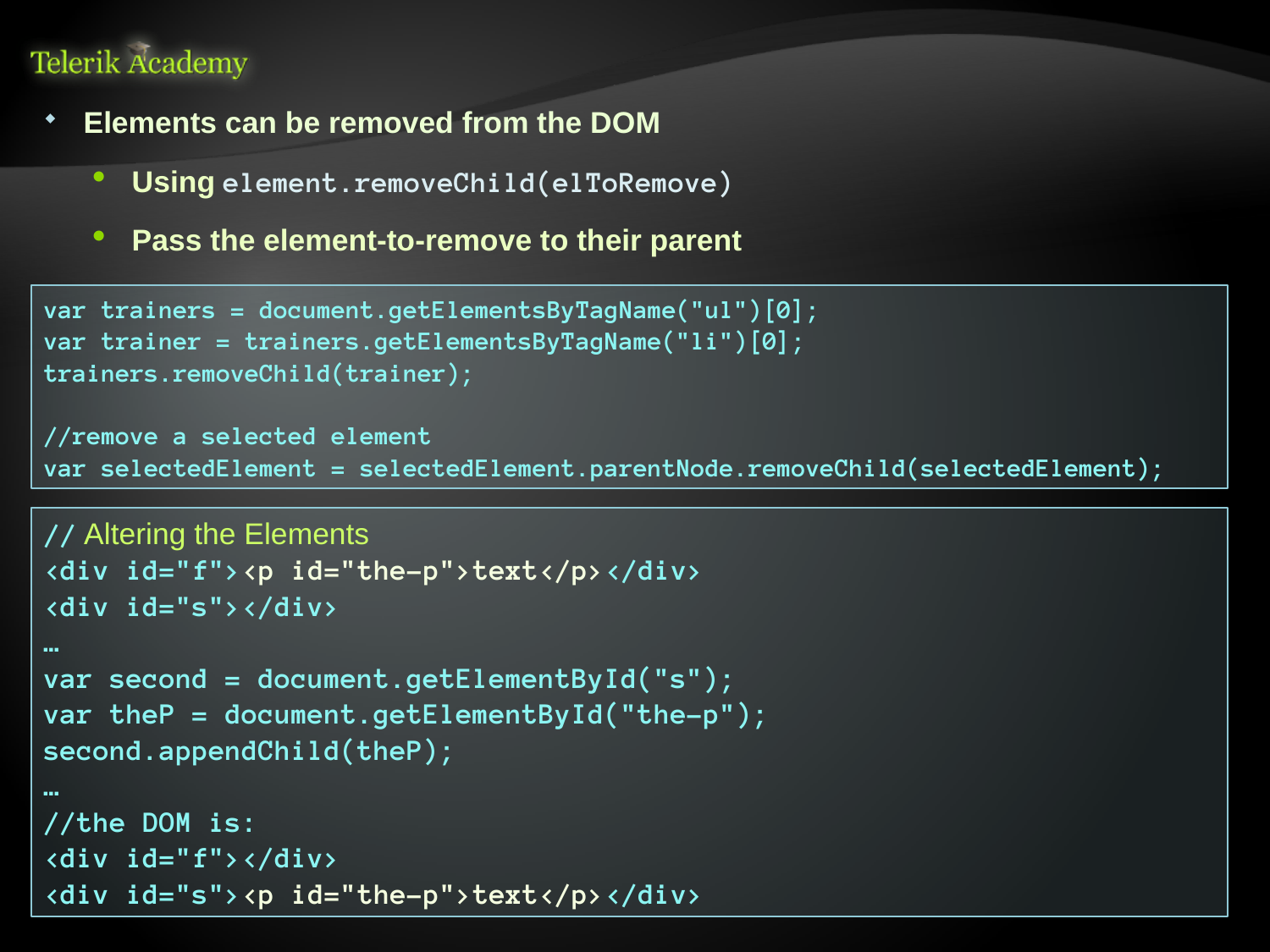

Elements can be removed from the DOM
Using element.removeChild(elToRemove)
Pass the element-to-remove to their parent
var trainers = document.getElementsByTagName("ul")[0];
var trainer = trainers.getElementsByTagName("li")[0];
trainers.removeChild(trainer);

//remove a selected element
var selectedElement = selectedElement.parentNode.removeChild(selectedElement);
// Altering the Elements
<div id="f"><p id="the-p">text</p></div>
<div id="s"></div>
…
var second = document.getElementById("s");
var theP = document.getElementById("the-p");
second.appendChild(theP);
…
//the DOM is:
<div id="f"></div>
<div id="s"><p id="the-p">text</p></div>